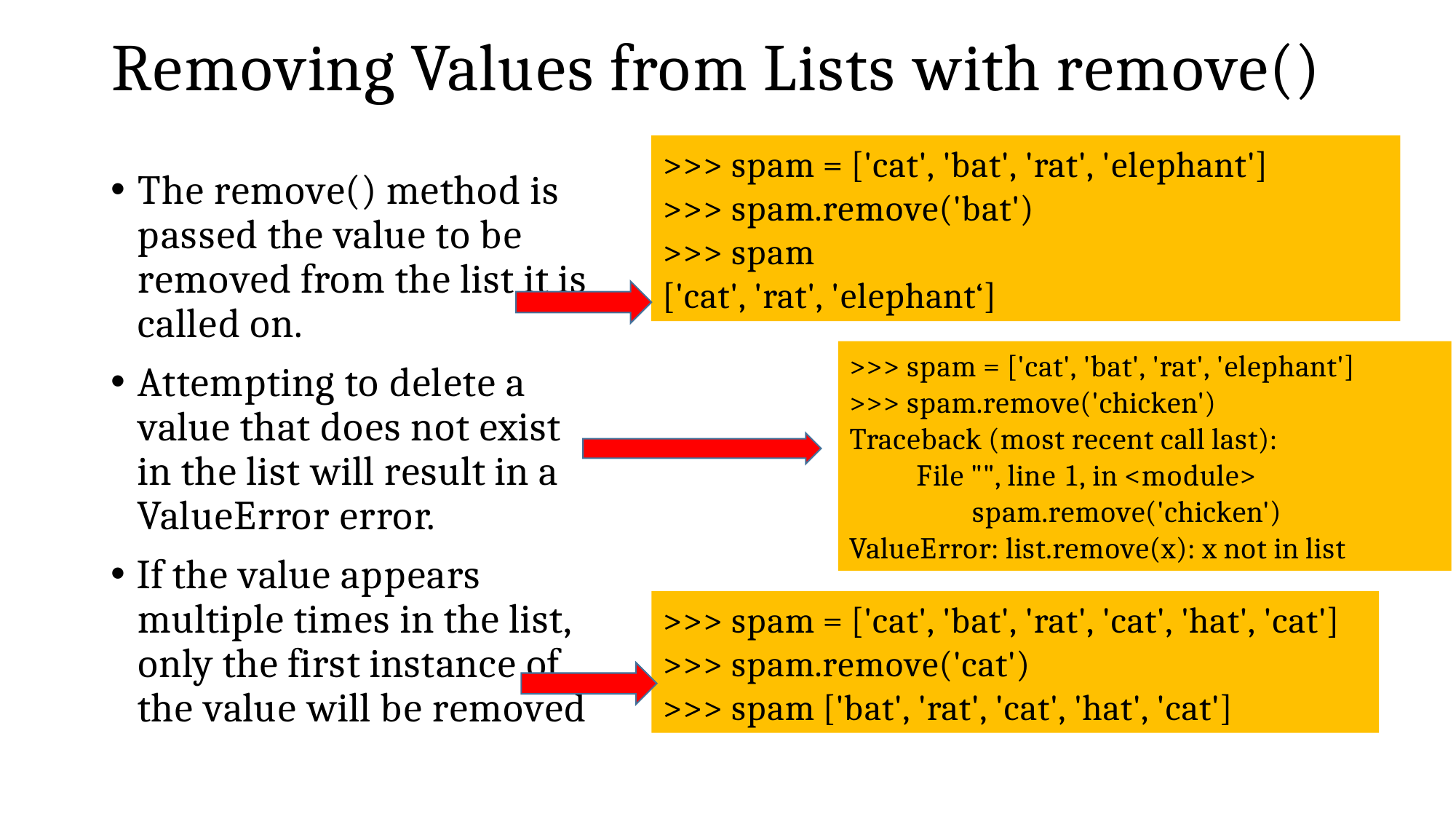

# Removing Values from Lists with remove()
>>> spam = ['cat', 'bat', 'rat', 'elephant']
>>> spam.remove('bat')
>>> spam
['cat', 'rat', 'elephant‘]
The remove() method is passed the value to be removed from the list it is called on.
Attempting to delete a value that does not exist in the list will result in a ValueError error.
If the value appears multiple times in the list, only the first instance of the value will be removed

>>> spam = ['cat', 'bat', 'rat', 'elephant']
>>> spam.remove('chicken')
Traceback (most recent call last):
          File "", line 1, in <module>
	  spam.remove('chicken')
ValueError: list.remove(x): x not in list

>>> spam = ['cat', 'bat', 'rat', 'cat', 'hat', 'cat']
>>> spam.remove('cat')
>>> spam ['bat', 'rat', 'cat', 'hat', 'cat']